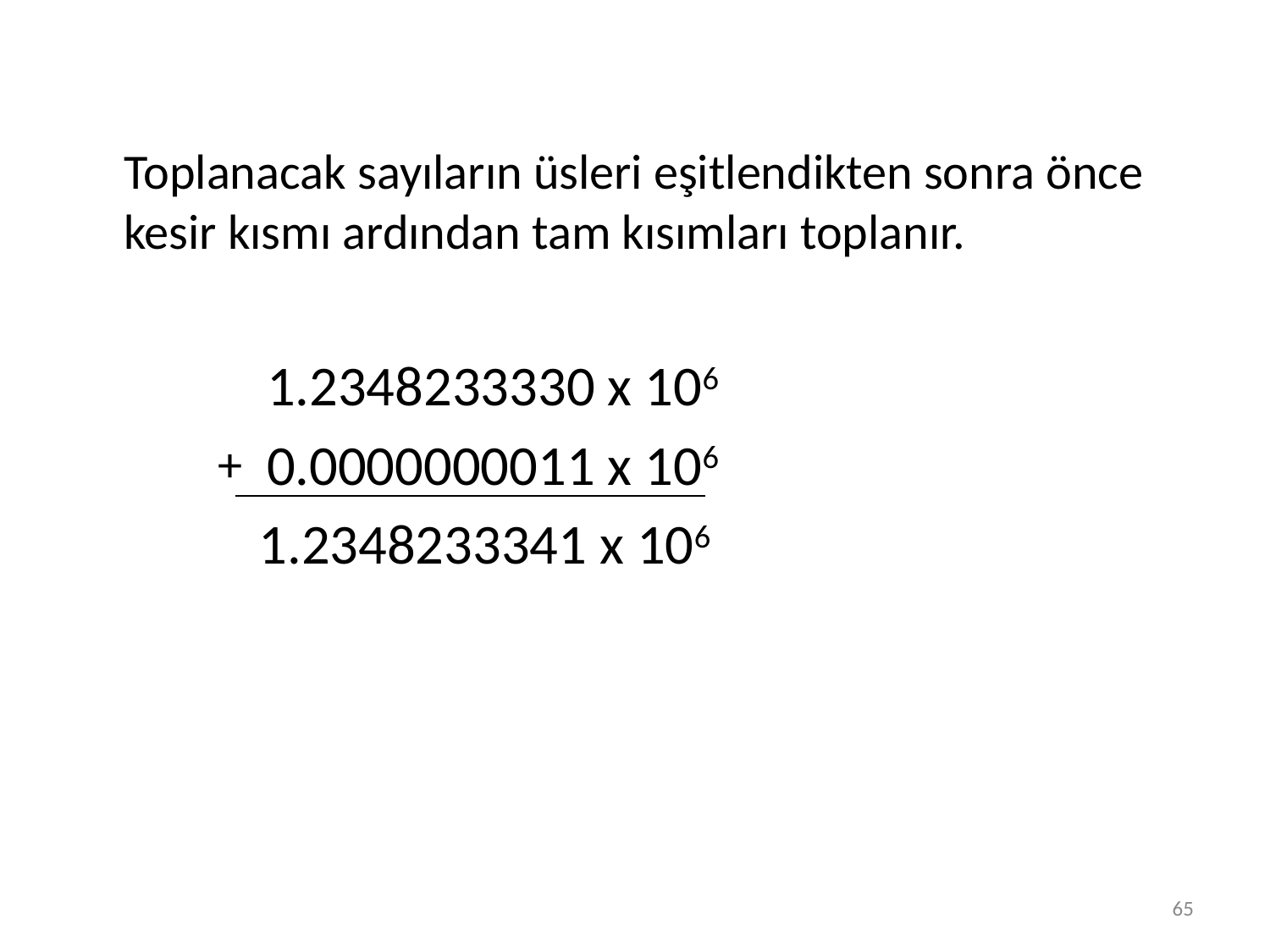

Toplanacak sayıların üsleri eşitlendikten sonra önce kesir kısmı ardından tam kısımları toplanır.

1.2348233330 x 106
0.0000000011 x 106
     1.2348233341 x 106

+
65